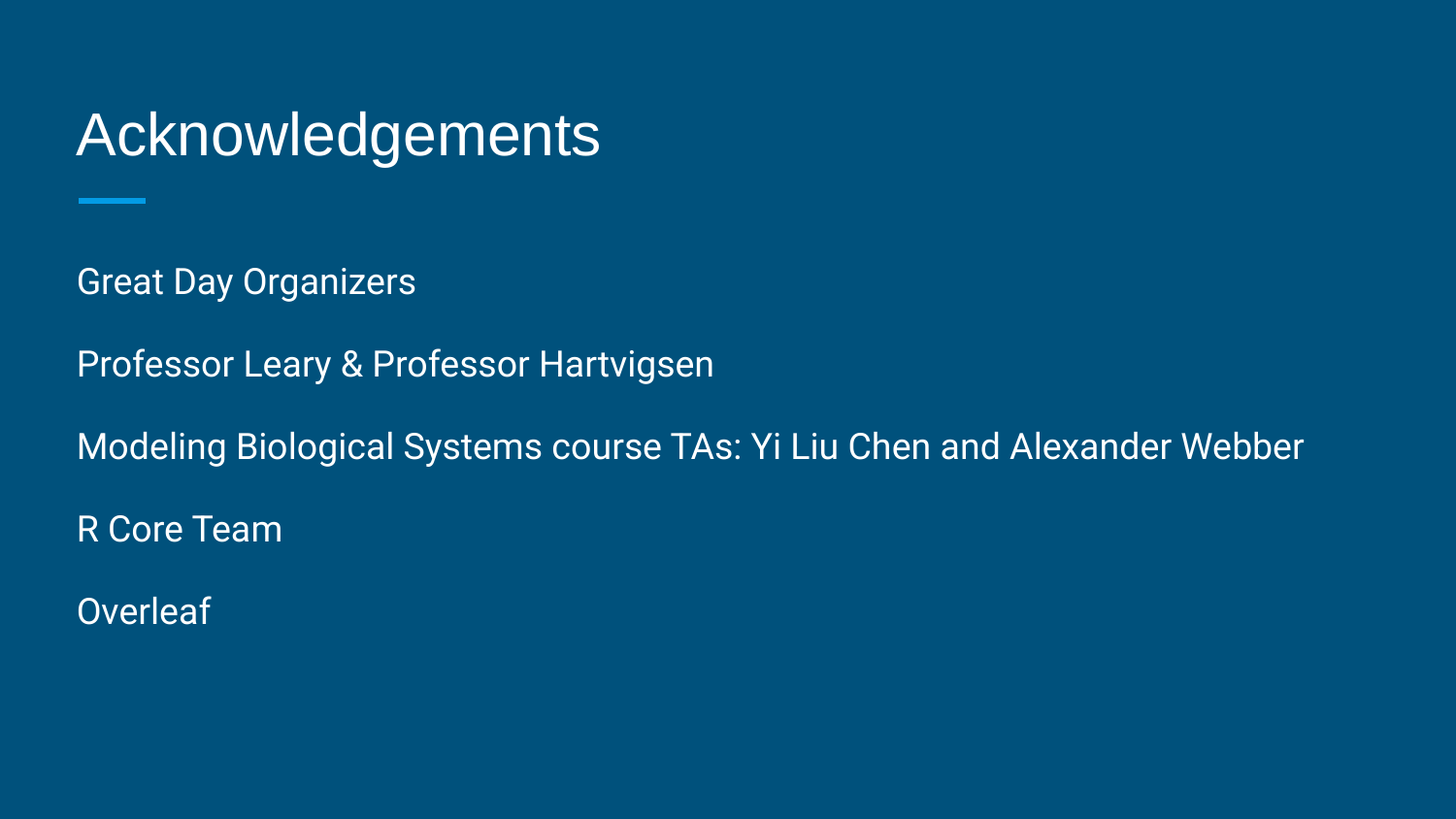

# Acknowledgements
Great Day Organizers
Professor Leary & Professor Hartvigsen
Modeling Biological Systems course TAs: Yi Liu Chen and Alexander Webber
R Core Team
Overleaf